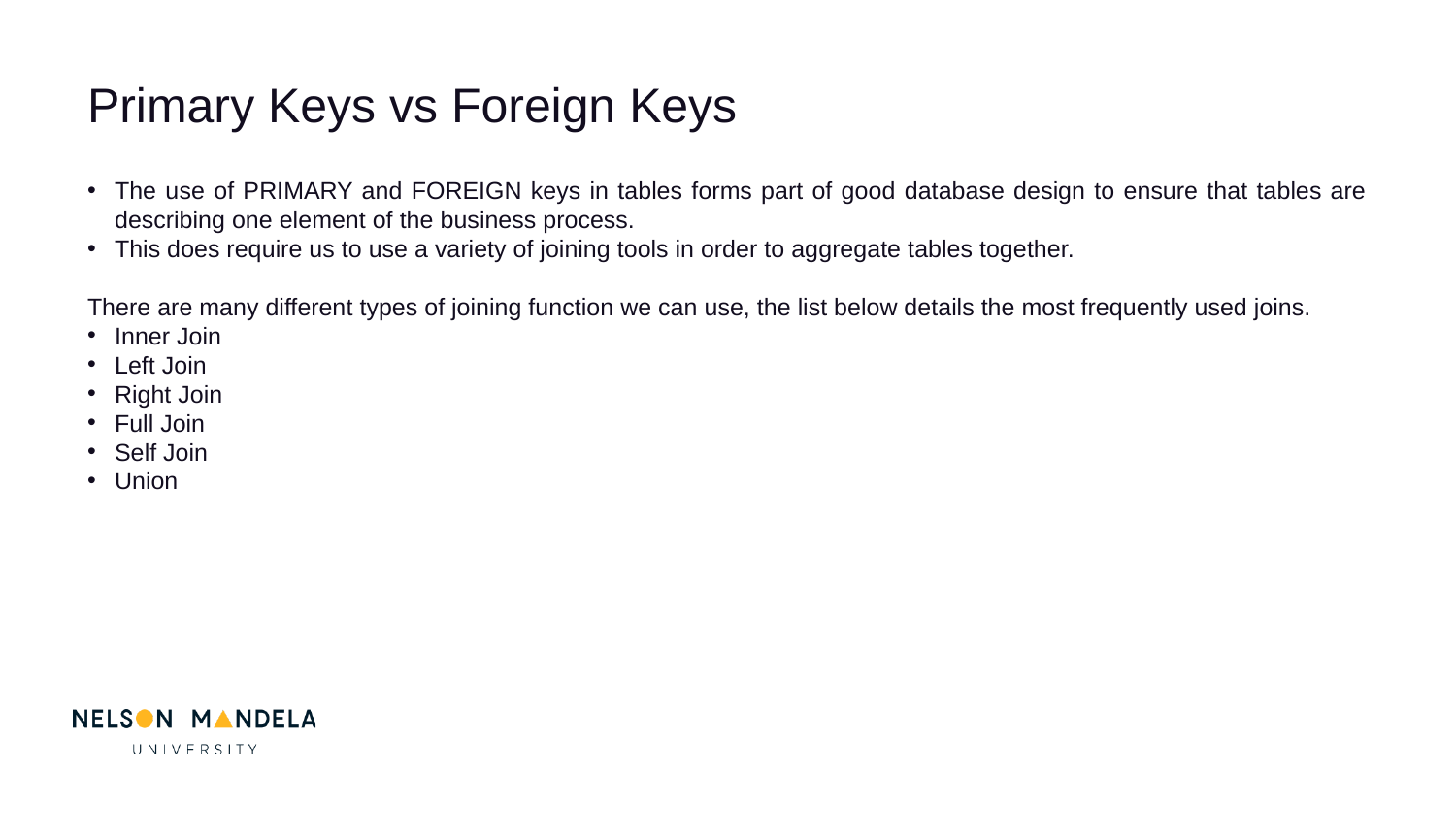

Primary Keys vs Foreign Keys
The use of PRIMARY and FOREIGN keys in tables forms part of good database design to ensure that tables are describing one element of the business process.
This does require us to use a variety of joining tools in order to aggregate tables together.

There are many different types of joining function we can use, the list below details the most frequently used joins.
Inner Join
Left Join
Right Join
Full Join
Self Join
Union